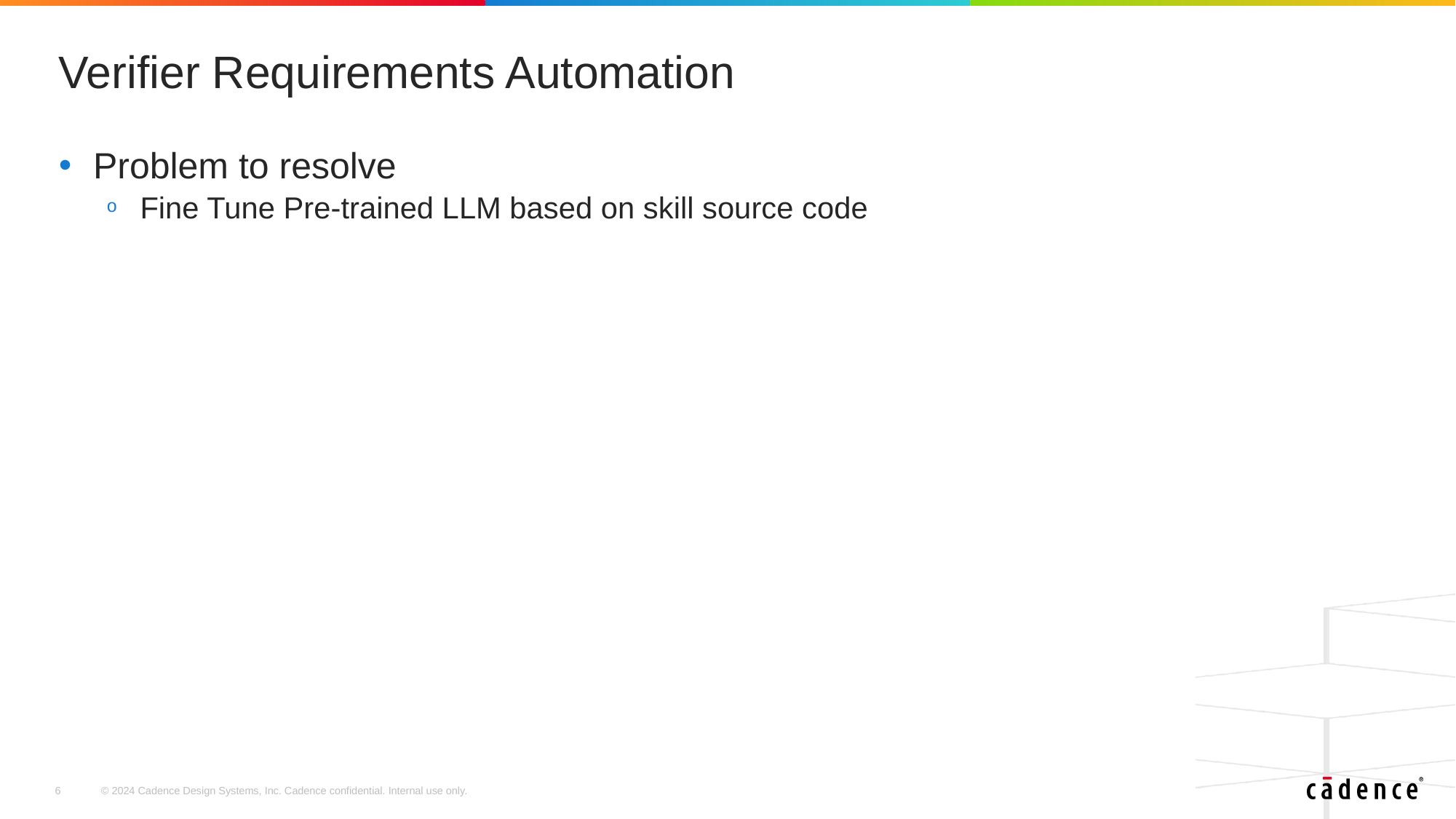

# Verifier Requirements Automation
Problem to resolve
Fine Tune Pre-trained LLM based on skill source code